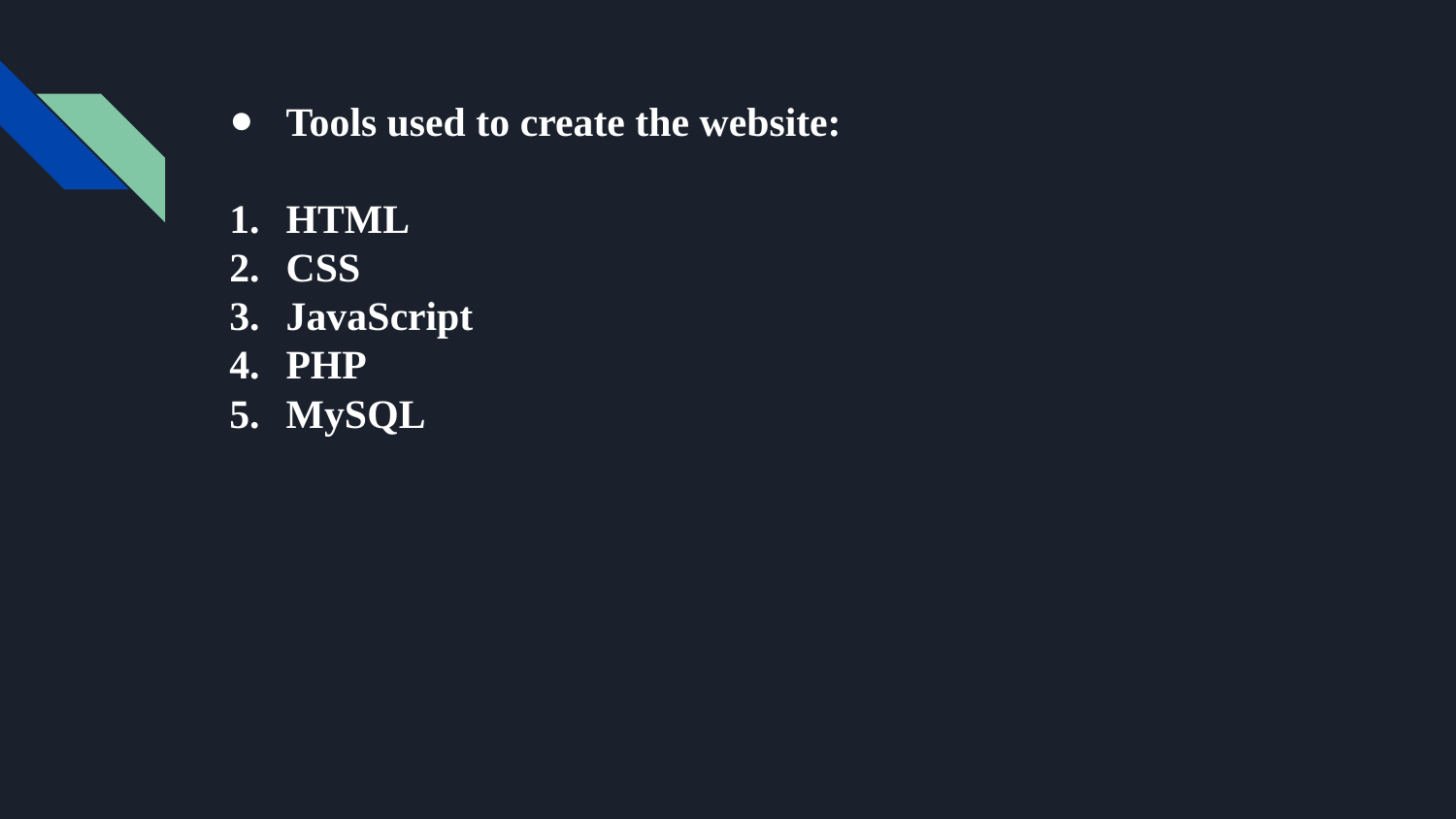

Tools used to create the website:

HTML
CSS
JavaScript
PHP
MySQL